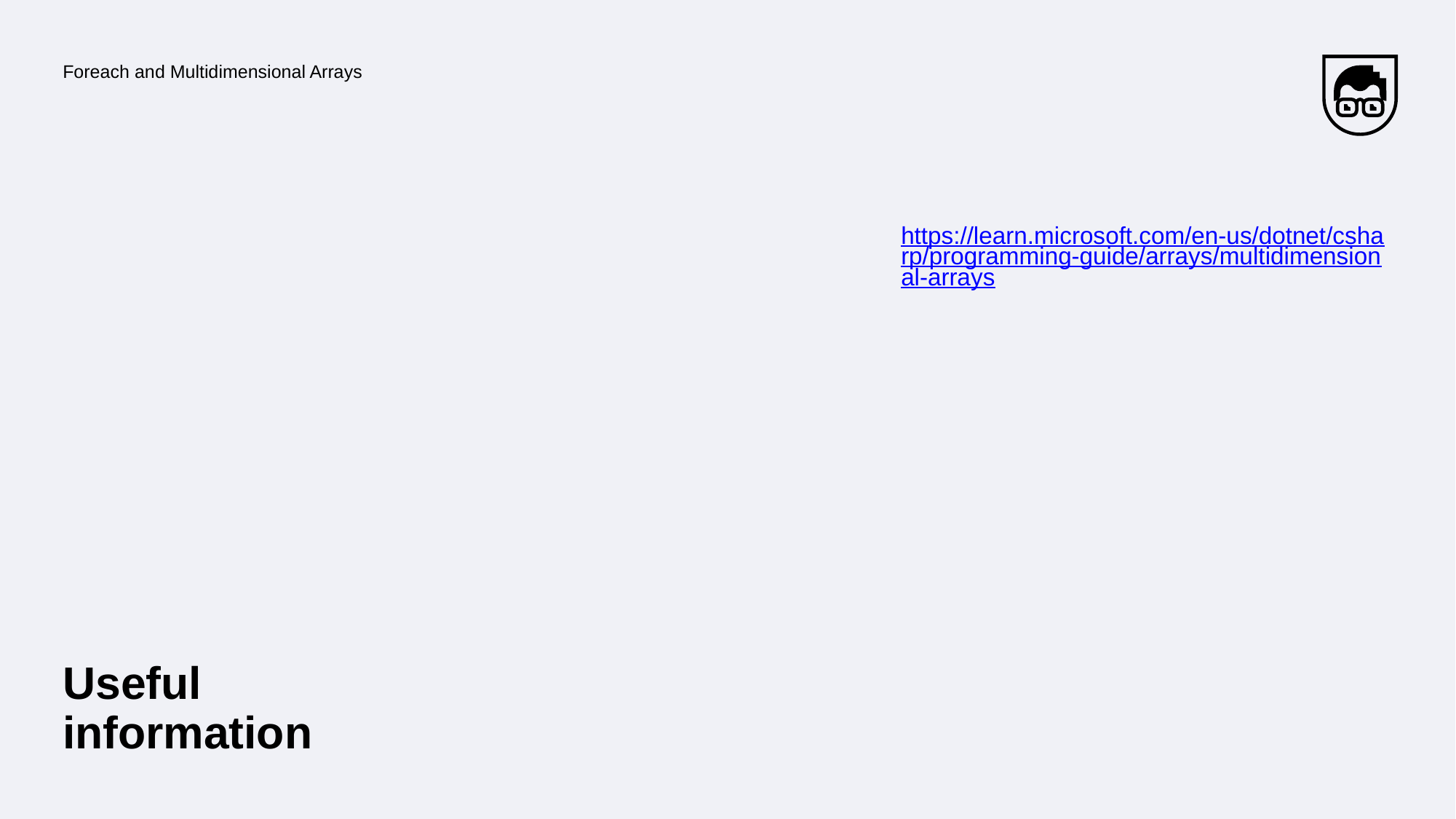

Foreach and Multidimensional Arrays
https://learn.microsoft.com/en-us/dotnet/csharp/programming-guide/arrays/multidimensional-arrays

Useful information